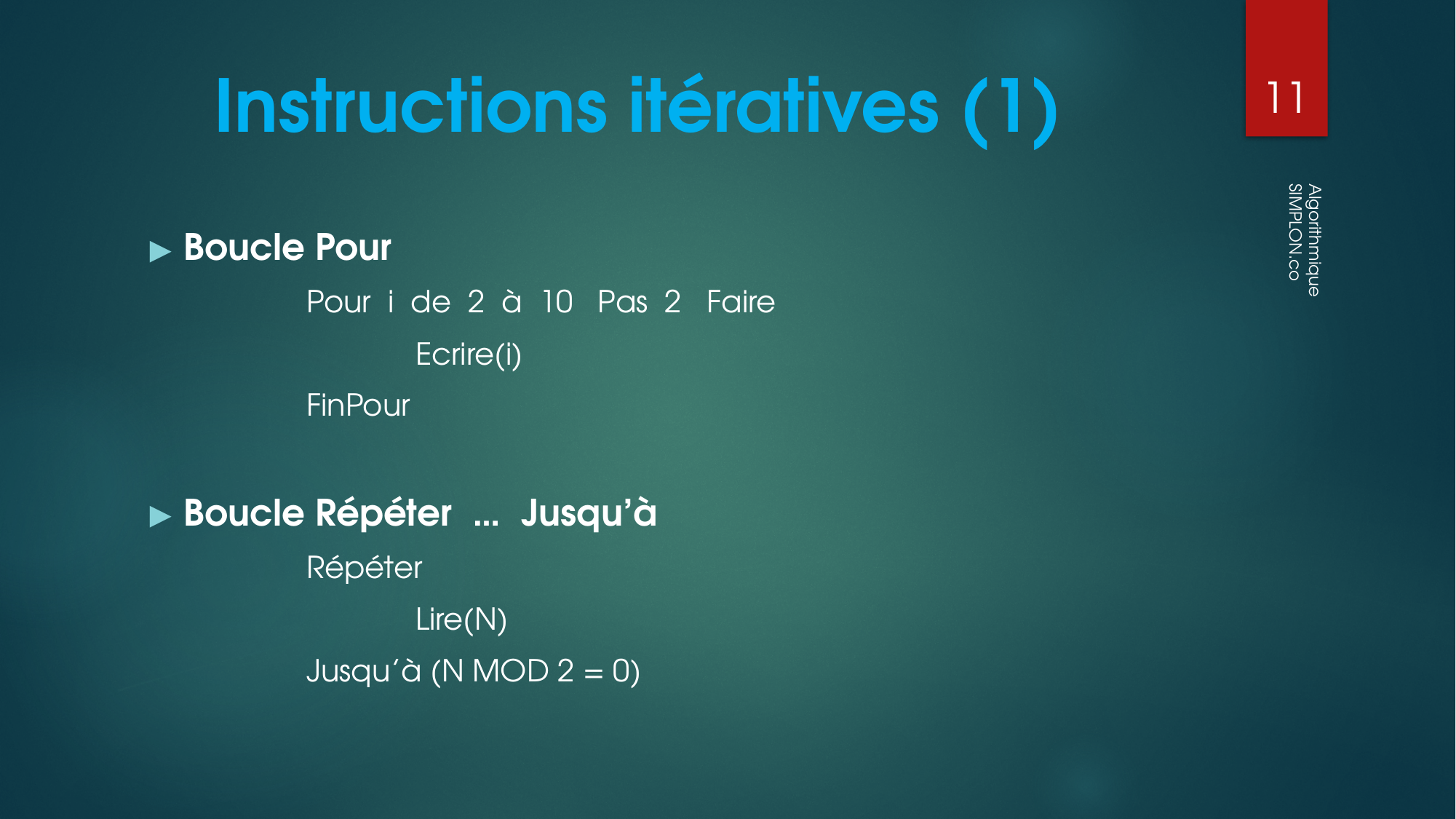

11
# Instructions itératives (1)
Boucle Pour
	Pour  i  de  2  à  10   Pas  2   Faire
		Ecrire(i)
	FinPour

Boucle Répéter  …  Jusqu’à
	Répéter
		Lire(N)
	Jusqu’à (N MOD 2 = 0)

                                                                                            Algorithmique
SIMPLON.co